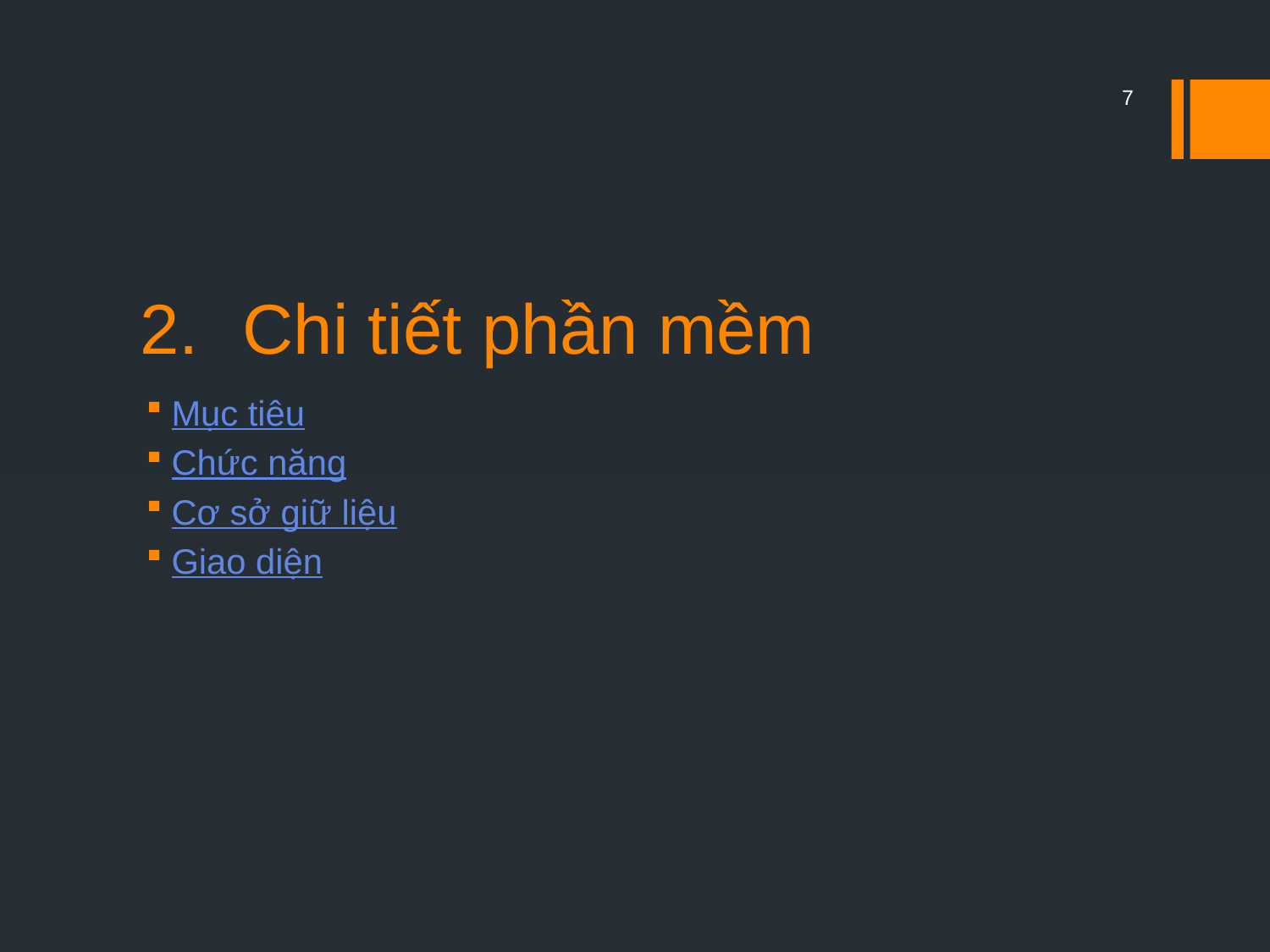

7
# Chi tiết phần mềm
Mục tiêu
Chức năng
Cơ sở giữ liệu
Giao diện